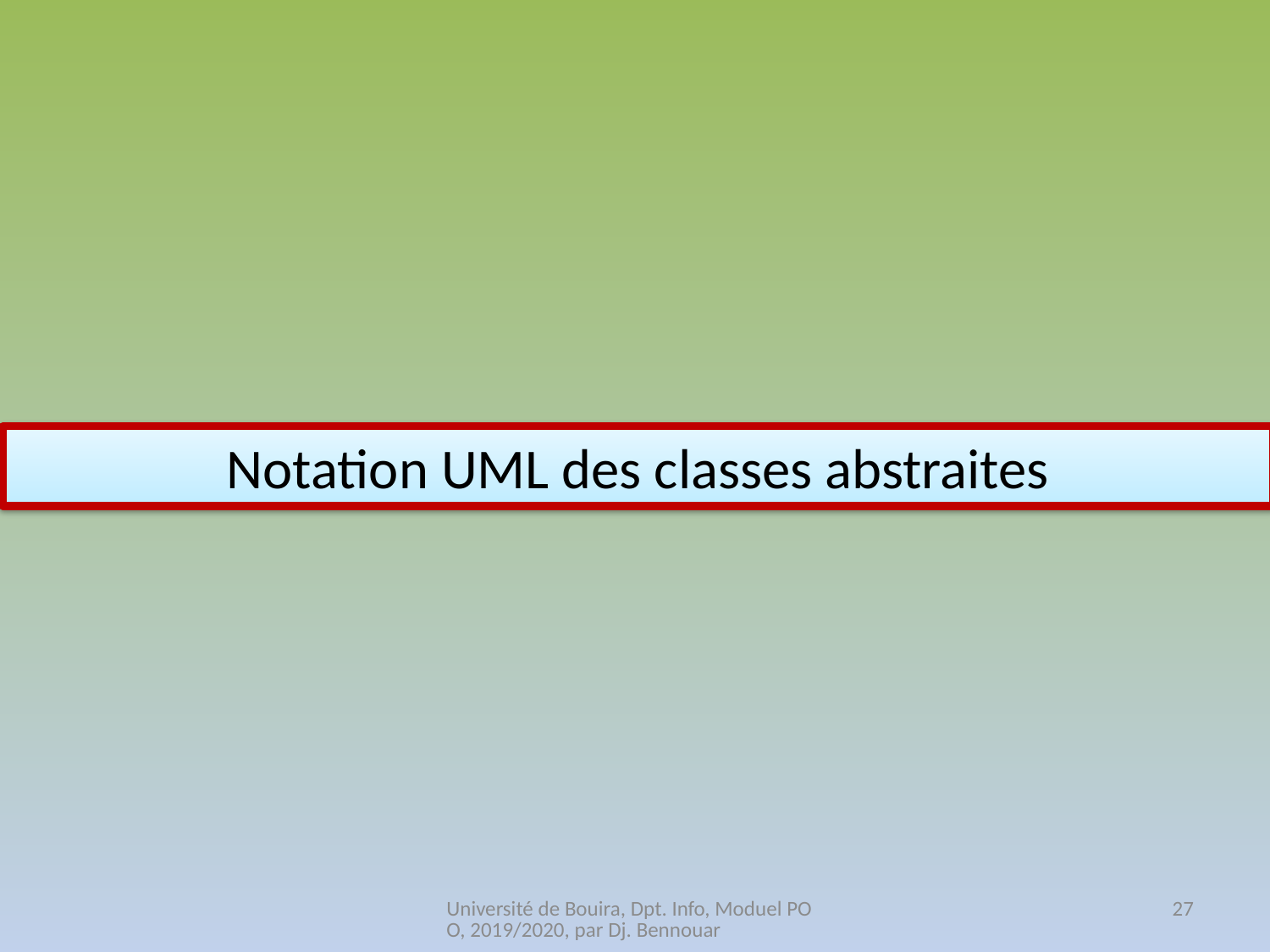

Notation UML des classes abstraites
Université de Bouira, Dpt. Info, Moduel POO, 2019/2020, par Dj. Bennouar
27